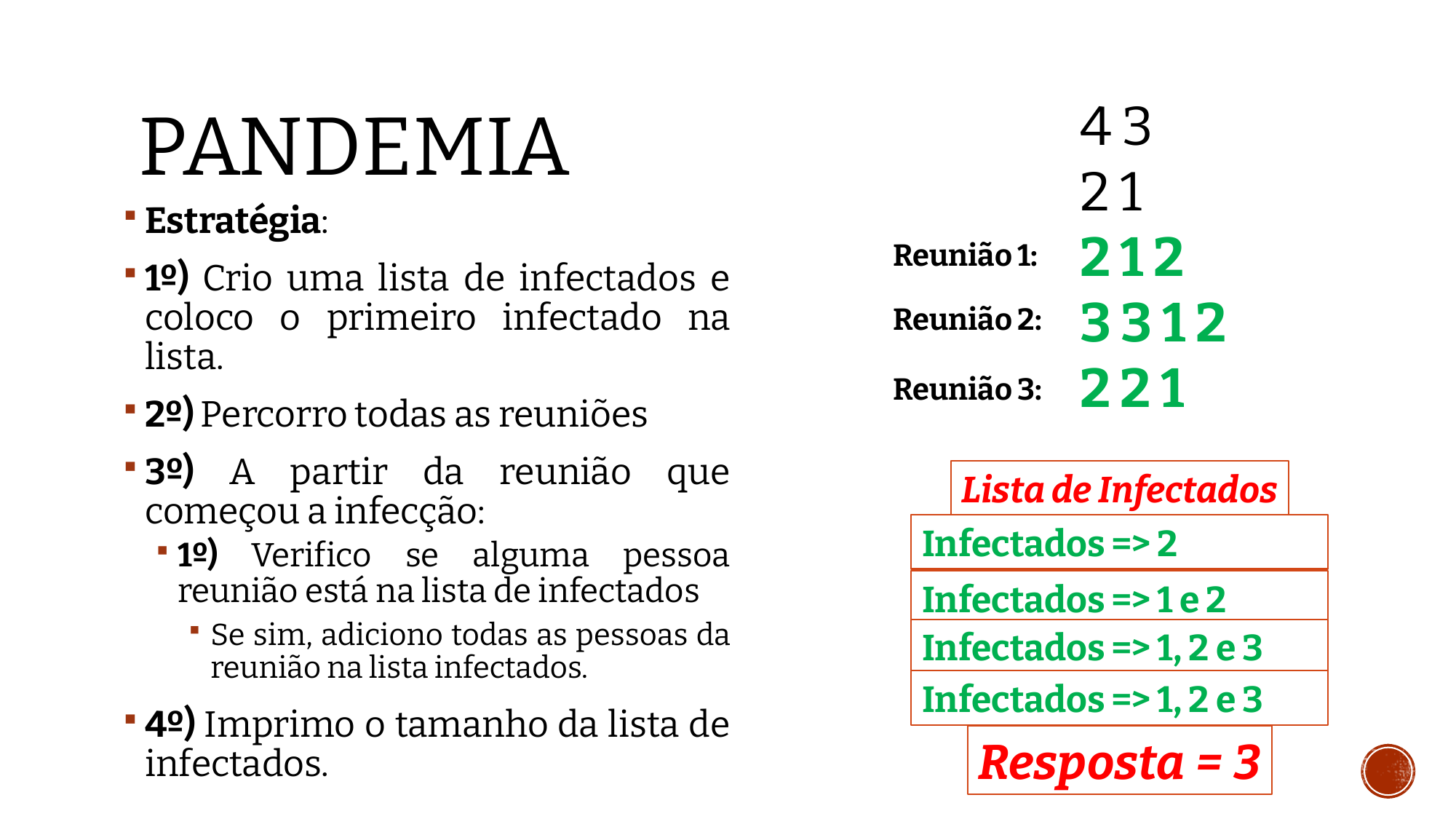

# PANDEMIA
4 3
2 1
2 1 2
3 3 1 2
2 2 1
Estratégia:
1º) Crio uma lista de infectados e coloco o primeiro infectado na lista.
2º) Percorro todas as reuniões
3º) A partir da reunião que começou a infecção:
1º) Verifico se alguma pessoa reunião está na lista de infectados
Se sim, adiciono todas as pessoas da reunião na lista infectados.
4º) Imprimo o tamanho da lista de infectados.

Reunião 1:
Reunião 2:
Reunião 3:
Lista de Infectados
Infectados => 2
Infectados => 1 e 2
Infectados => 1, 2 e 3
Infectados => 1, 2 e 3
Resposta = 3